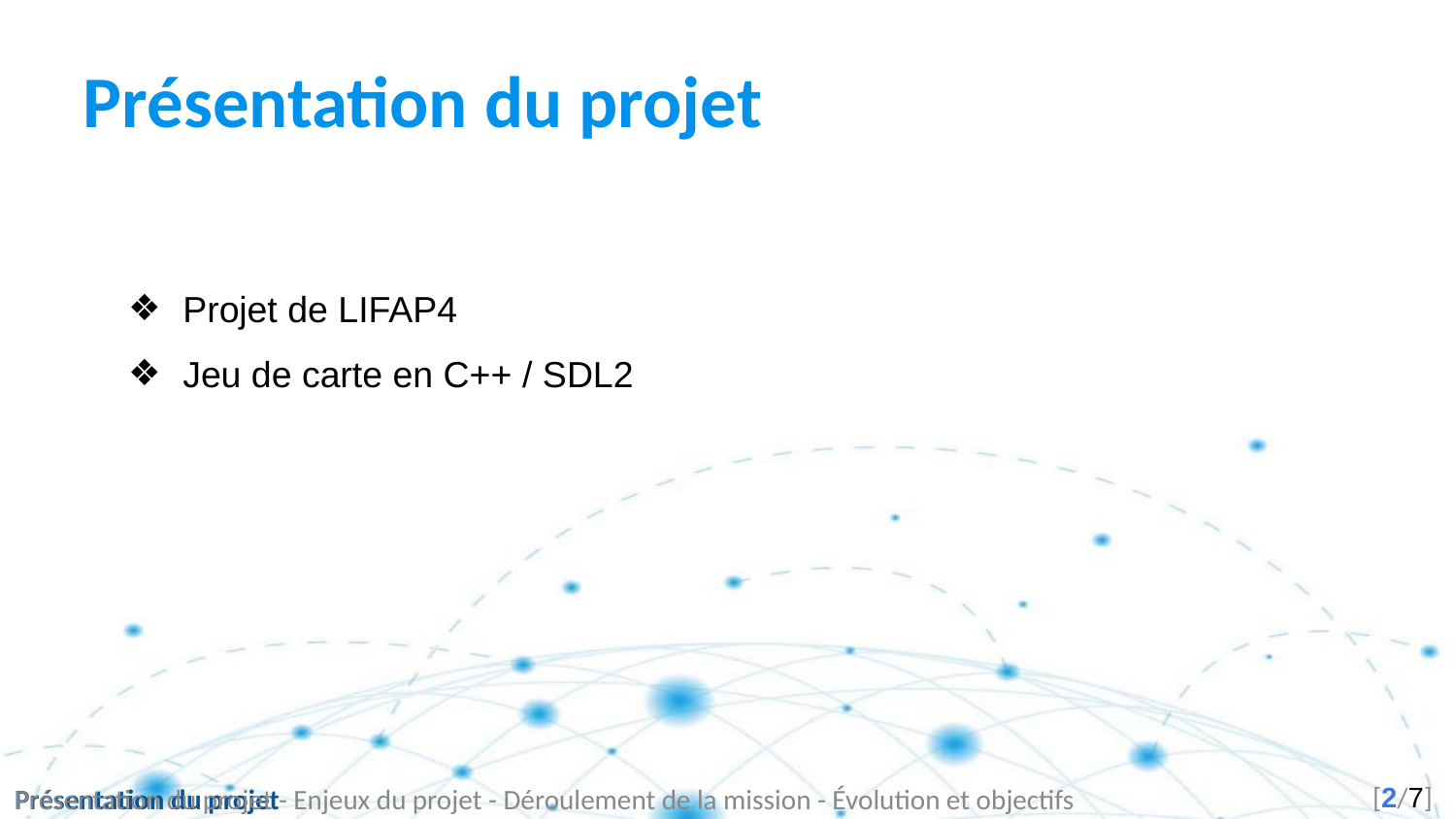

# Présentation du projet
Projet de LIFAP4
Jeu de carte en C++ / SDL2

Présentation du projet
Présentation du projet - Enjeux du projet - Déroulement de la mission - Évolution et objectifs
[2/7]